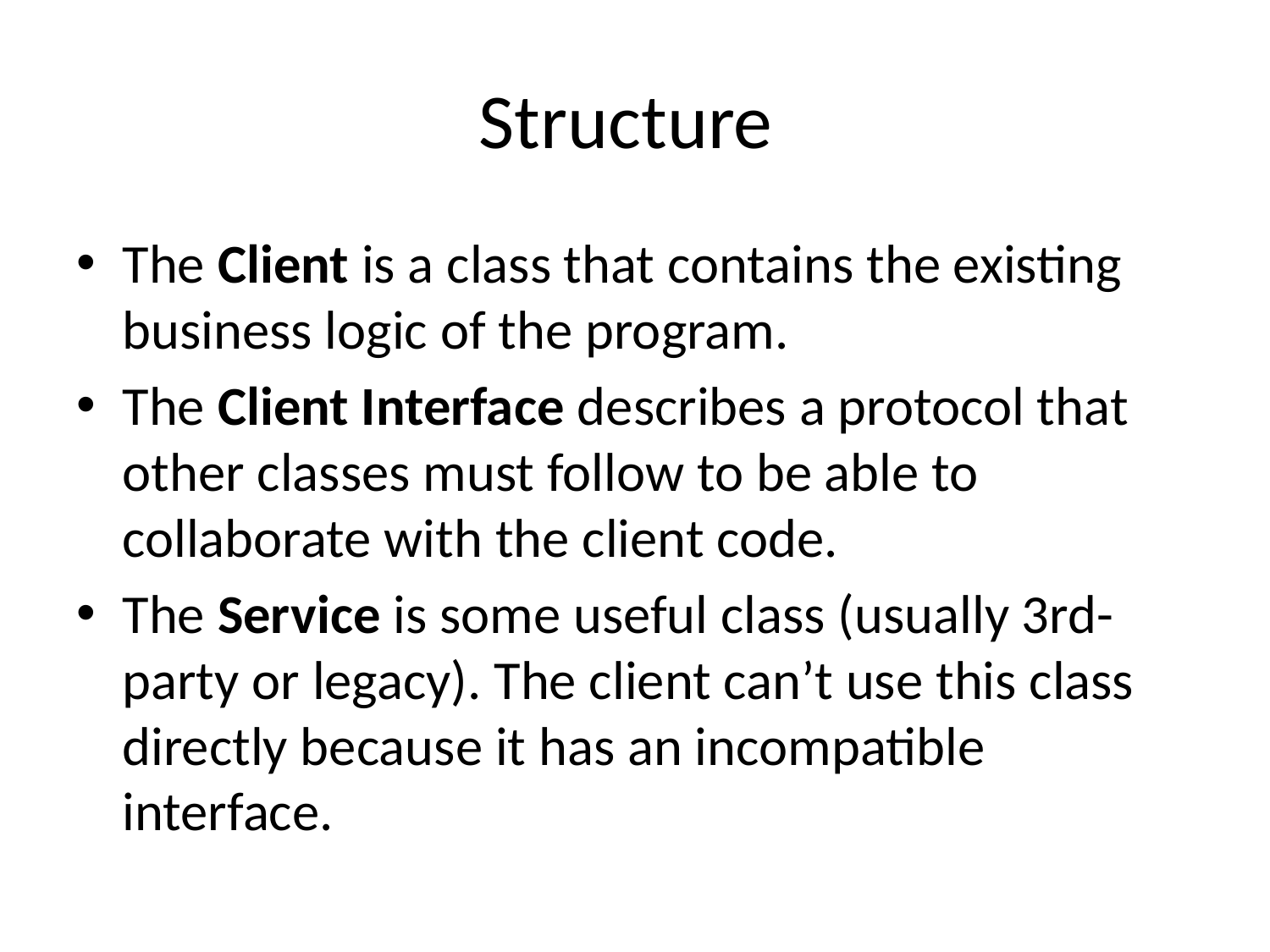

# Structure
The Client is a class that contains the existing business logic of the program.
The Client Interface describes a protocol that other classes must follow to be able to collaborate with the client code.
The Service is some useful class (usually 3rd-party or legacy). The client can’t use this class directly because it has an incompatible interface.